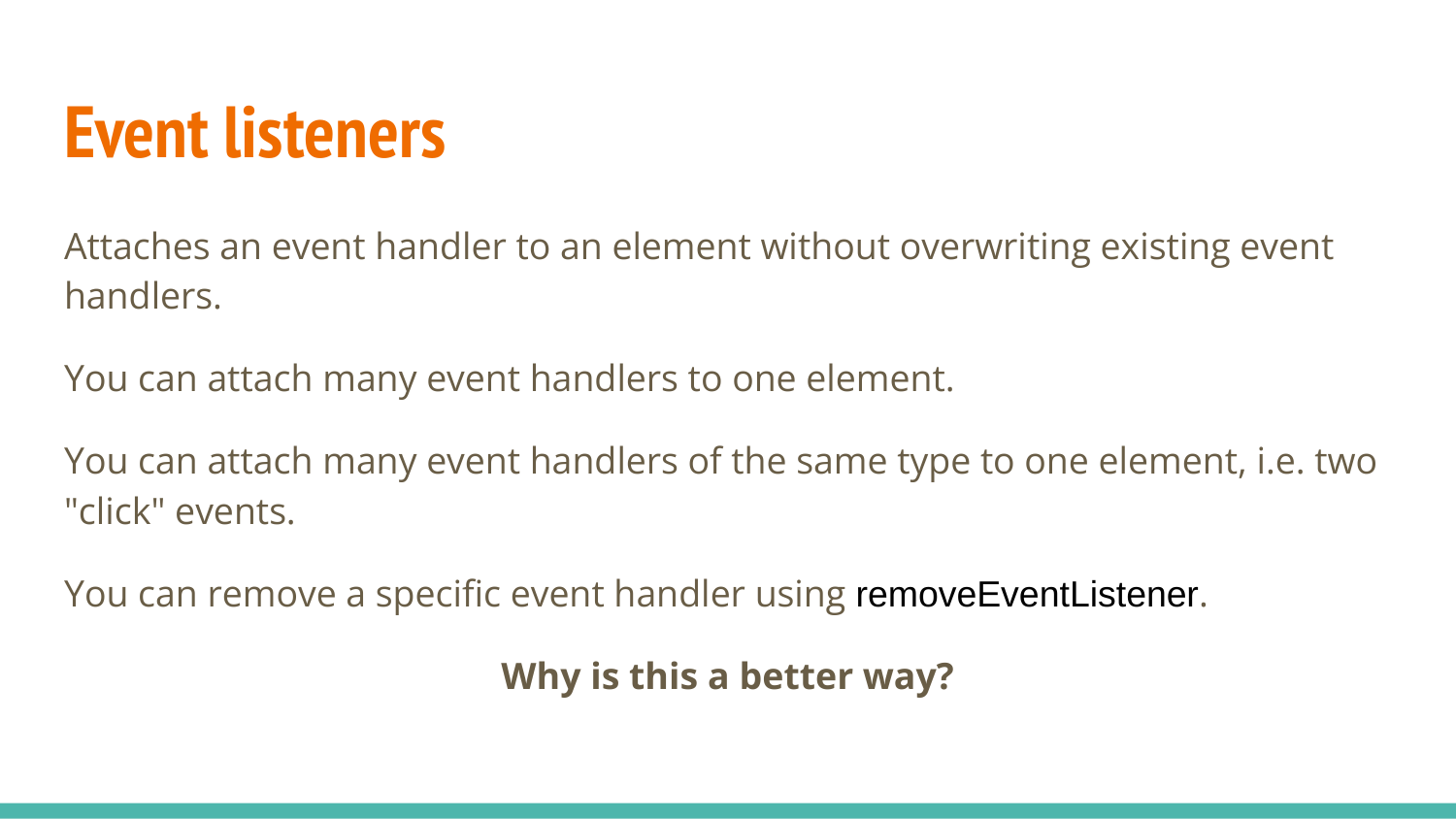

# Event listeners
Attaches an event handler to an element without overwriting existing event handlers.
You can attach many event handlers to one element.
You can attach many event handlers of the same type to one element, i.e. two "click" events.
You can remove a specific event handler using removeEventListener.
Why is this a better way?